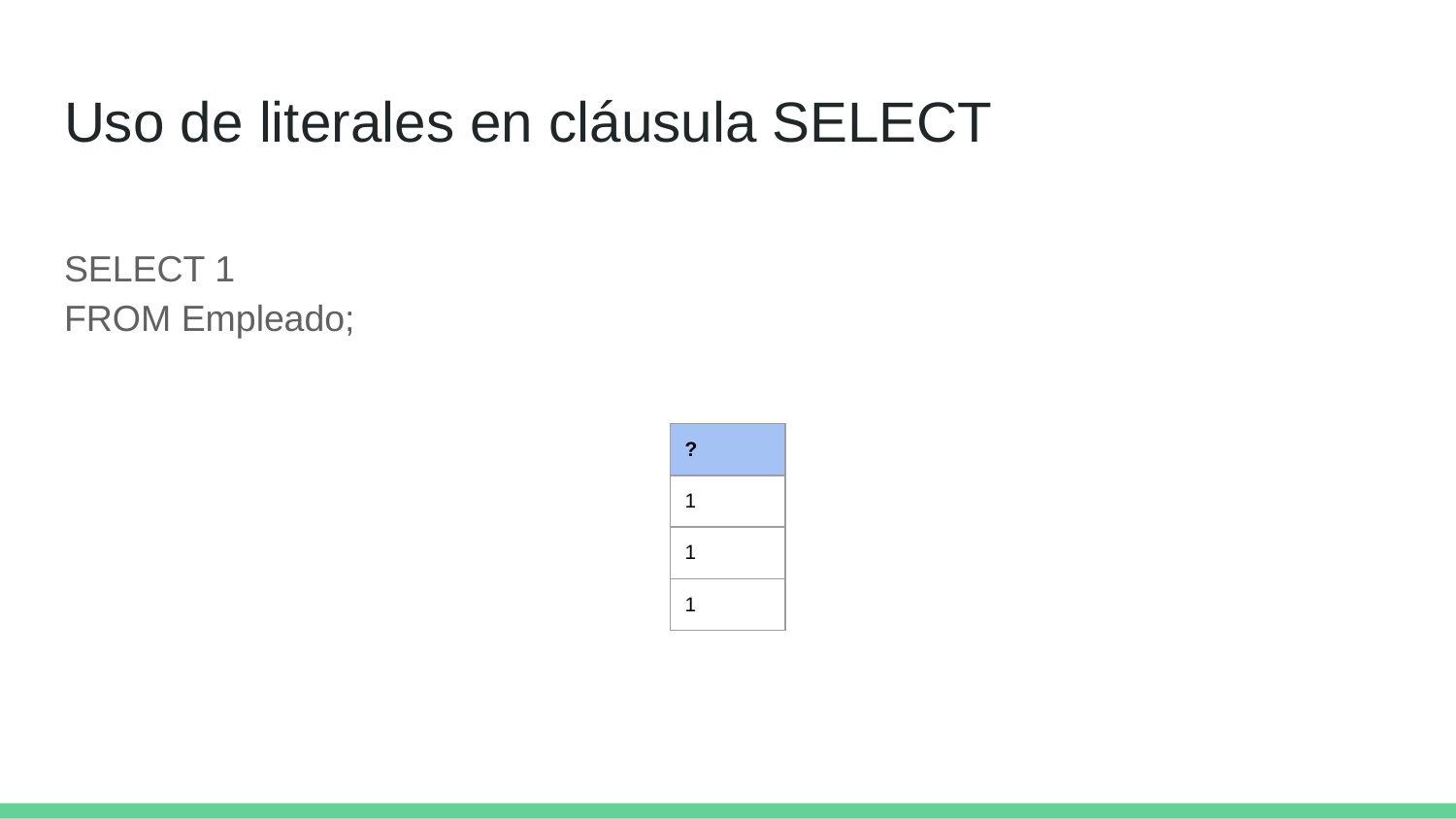

# Uso de literales en cláusula SELECT
SELECT 1
FROM Empleado;
| ? |
| --- |
| 1 |
| 1 |
| 1 |